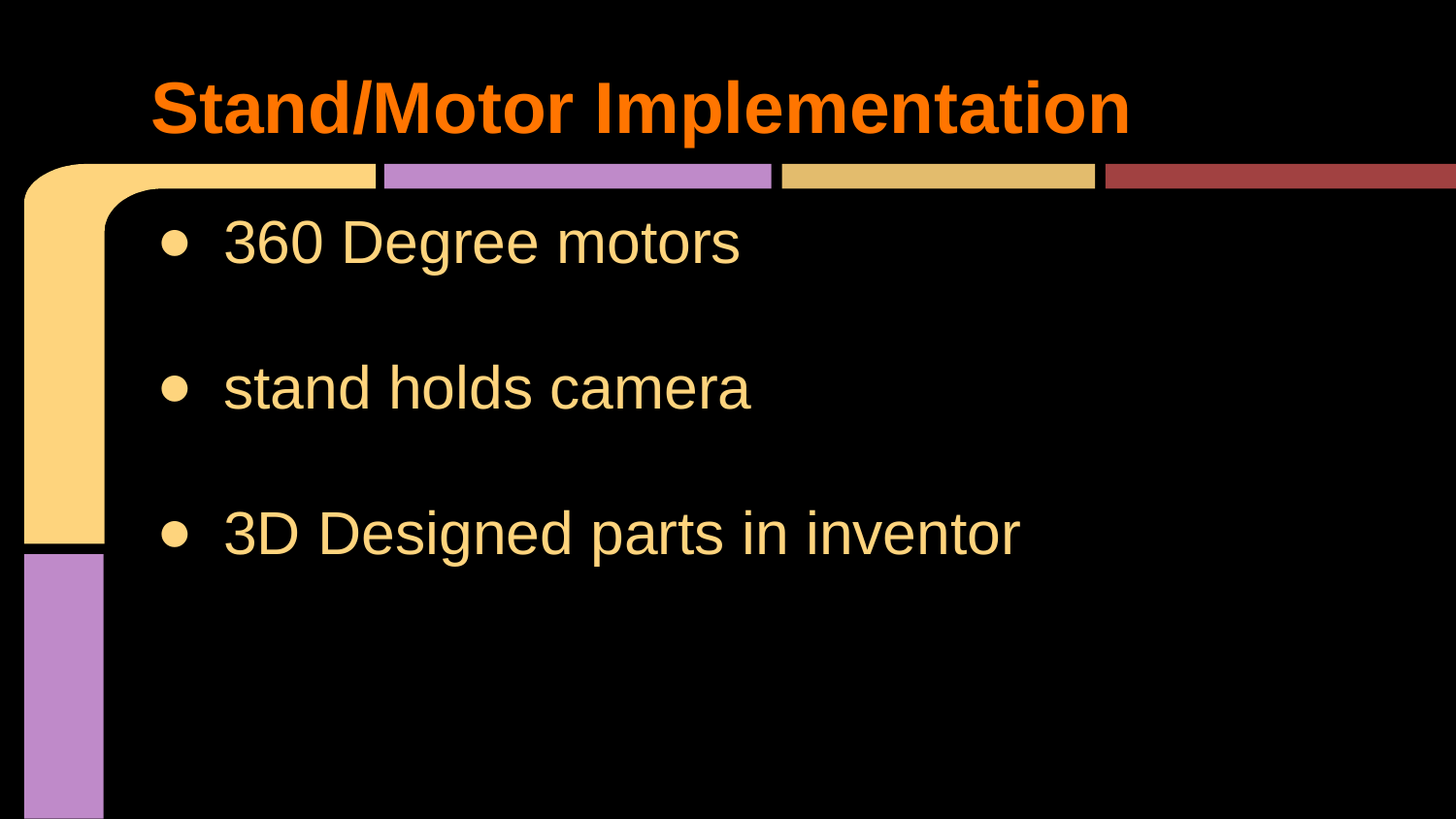

# Stand/Motor Implementation
360 Degree motors

stand holds camera

3D Designed parts in inventor